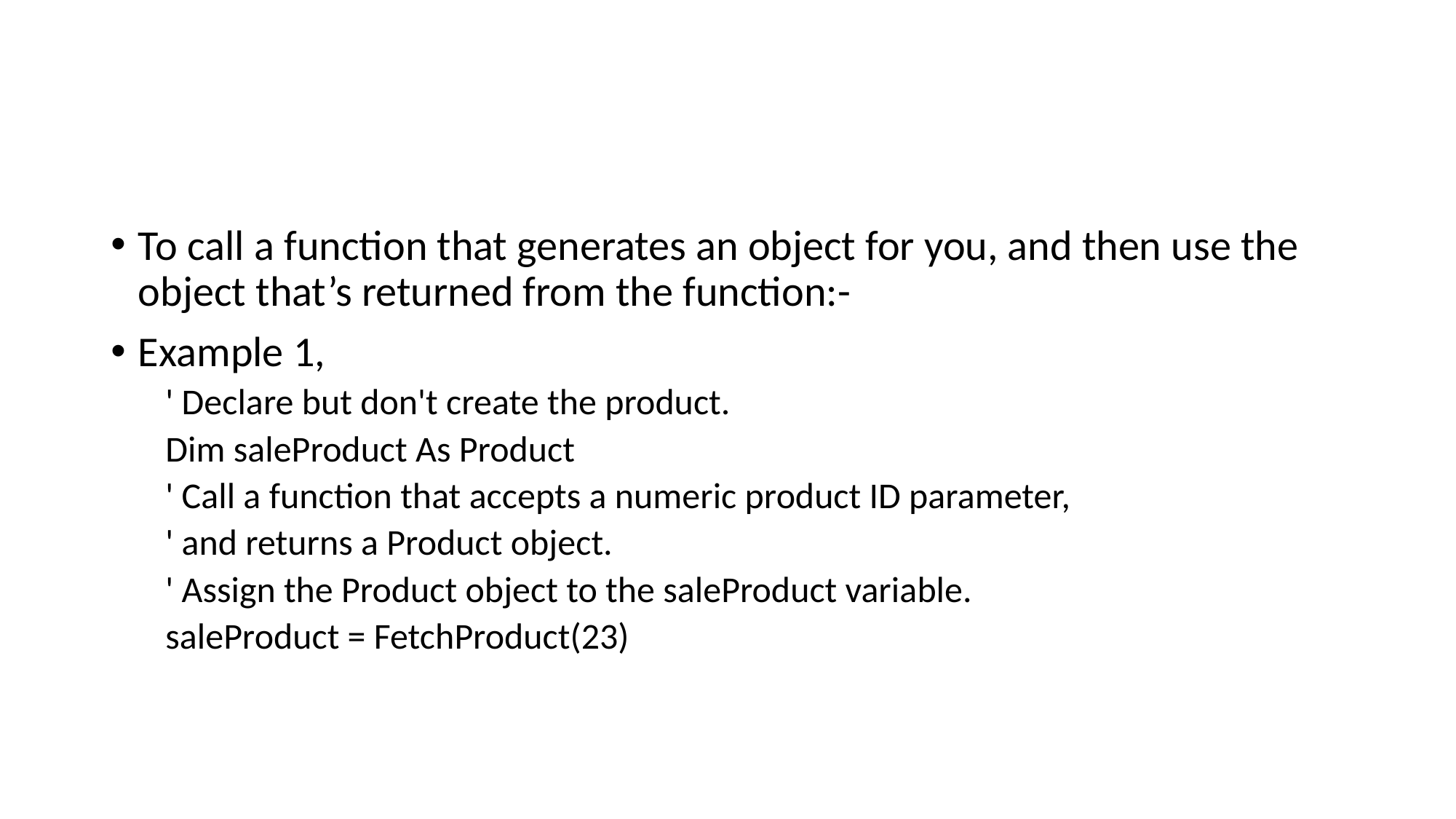

#
To call a function that generates an object for you, and then use the object that’s returned from the function:-
Example 1,
' Declare but don't create the product.
Dim saleProduct As Product
' Call a function that accepts a numeric product ID parameter,
' and returns a Product object.
' Assign the Product object to the saleProduct variable.
saleProduct = FetchProduct(23)